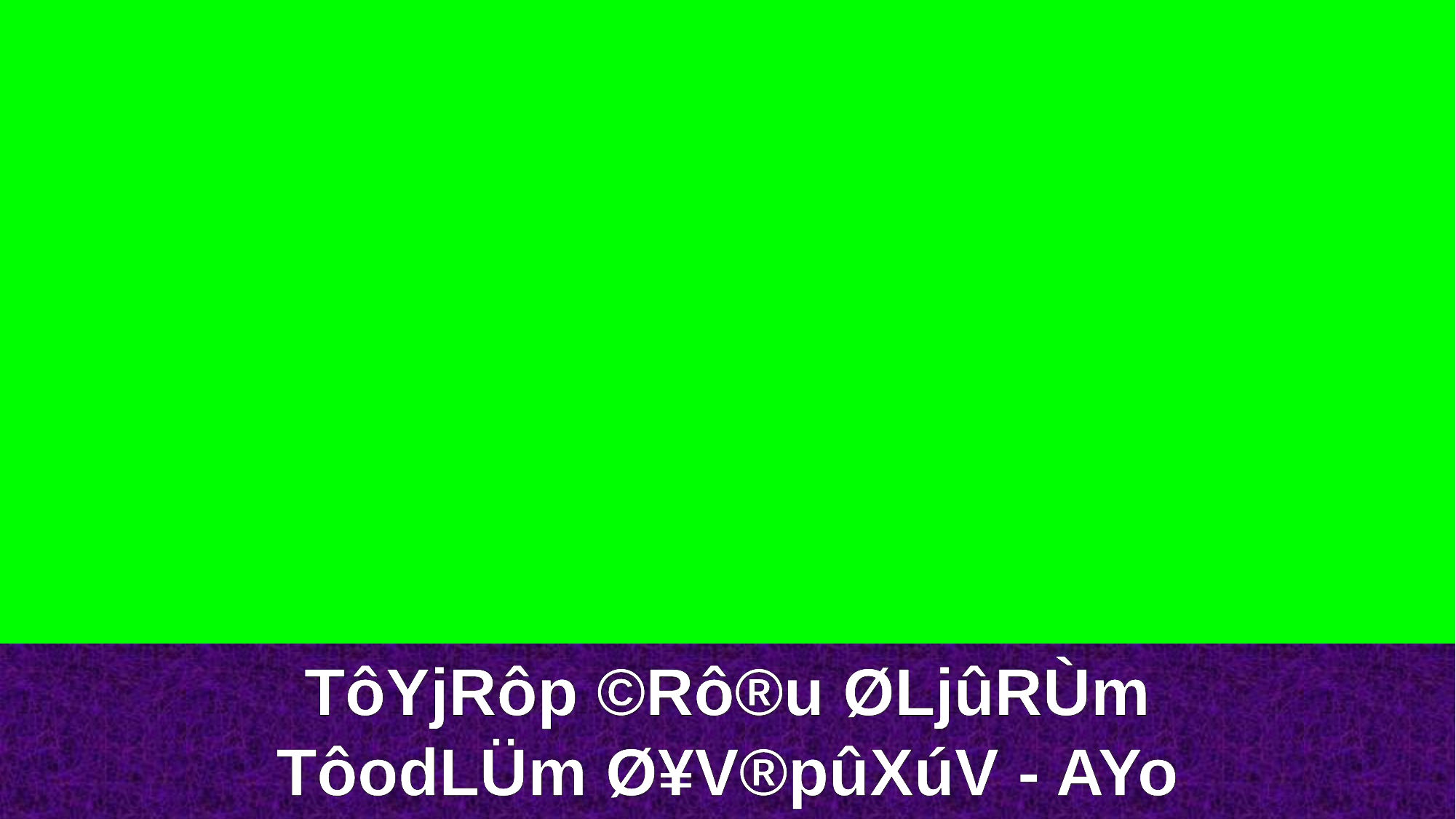

TôYjRôp ©Rô®u ØLjûRÙm TôodLÜm Ø¥V®pûXúV - AYo